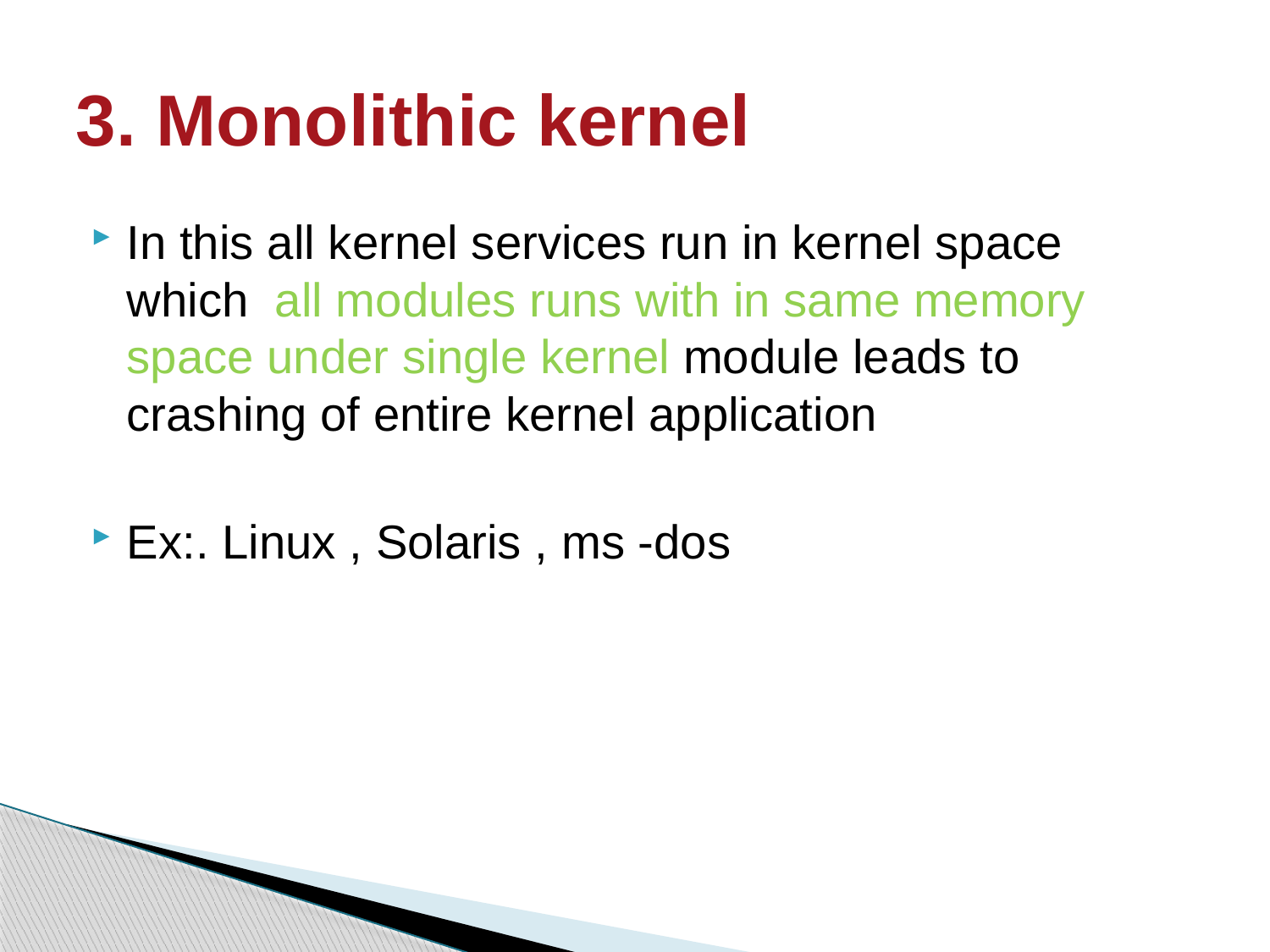

# 3. Monolithic kernel
In this all kernel services run in kernel space which  all modules runs with in same memory space under single kernel module leads to crashing of entire kernel application

Ex:. Linux , Solaris , ms -dos